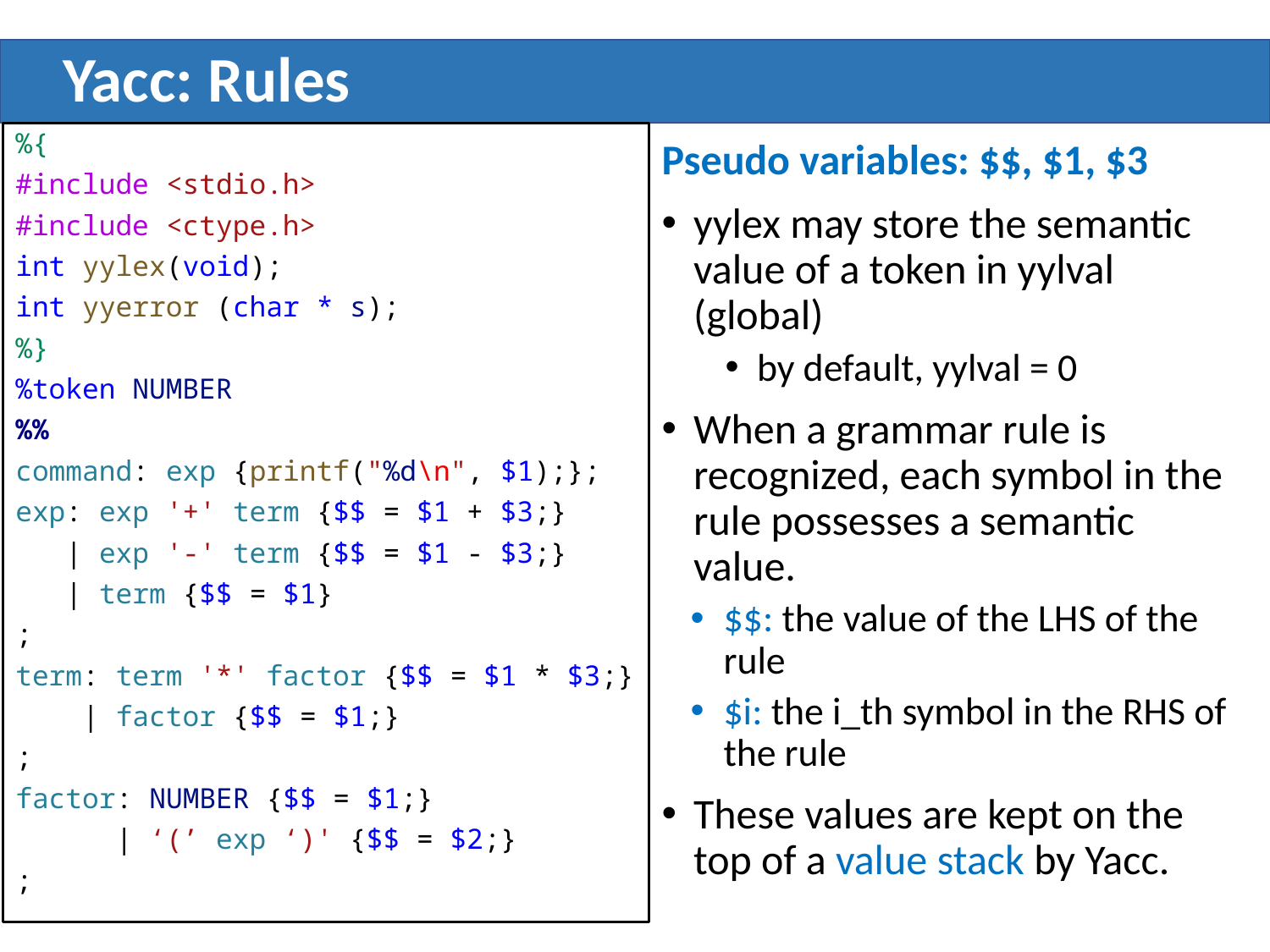

# Yacc: Rules
%{
#include <stdio.h>
#include <ctype.h>
int yylex(void);
int yyerror (char * s);
%}
%token NUMBER
%%
command: exp {printf("%d\n", $1);};
exp: exp '+' term {$$ = $1 + $3;}
   | exp '-' term {$$ = $1 - $3;}
   | term {$$ = $1}
;
term: term '*' factor {$$ = $1 * $3;}
    | factor {$$ = $1;}
;
factor: NUMBER {$$ = $1;}
      | ‘(’ exp ‘)' {$$ = $2;}
;
Pseudo variables: $$, $1, $3
yylex may store the semantic value of a token in yylval (global)
by default, yylval = 0
When a grammar rule is recognized, each symbol in the rule possesses a semantic value.
$$: the value of the LHS of the rule
$i: the i_th symbol in the RHS of the rule
These values are kept on the top of a value stack by Yacc.